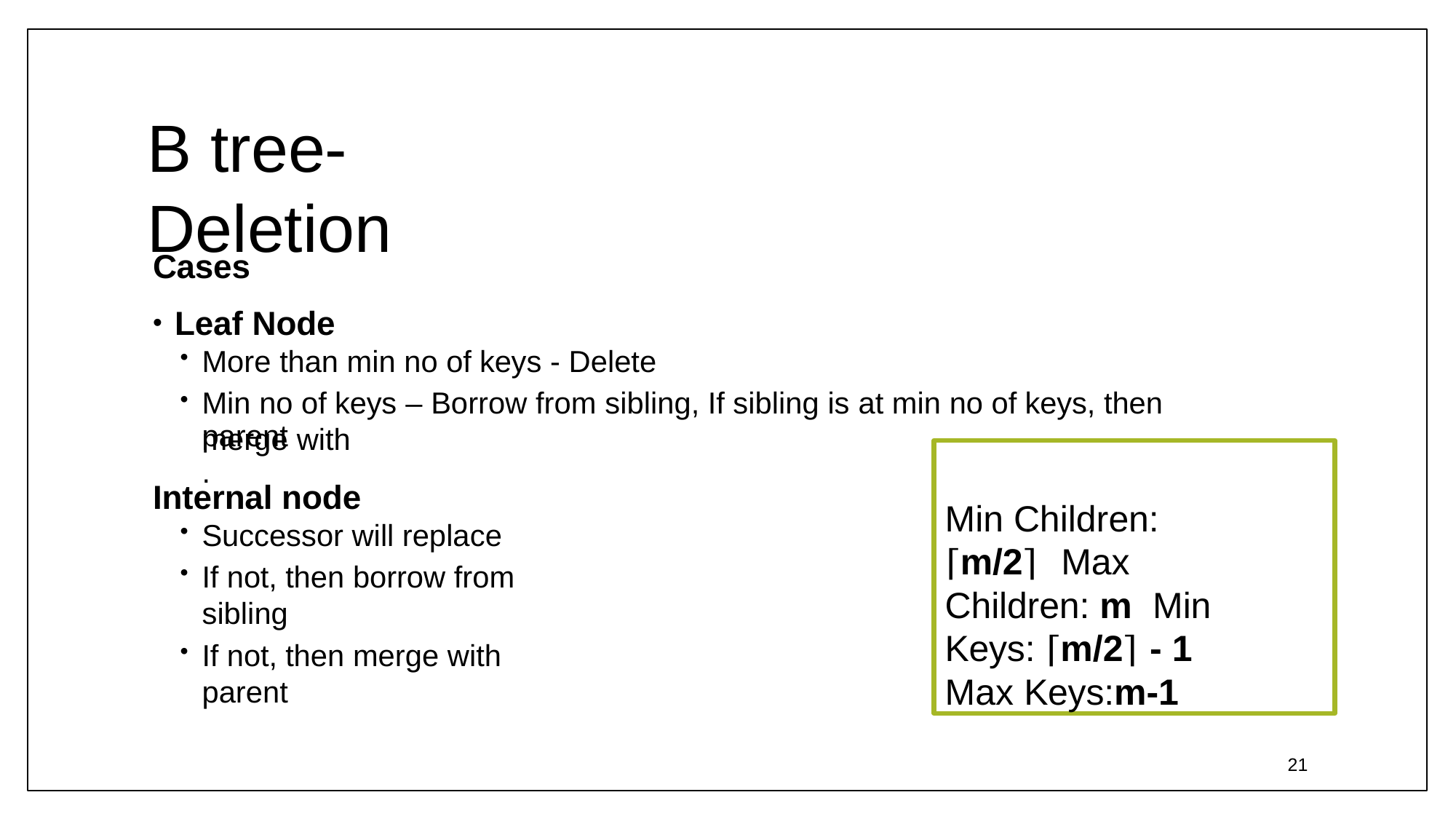

# B tree- Deletion
Cases
Leaf Node
More than min no of keys - Delete
Min no of keys – Borrow from sibling, If sibling is at min no of keys, then merge with
parent.

Min Children: ⌈m/2⌉  Max Children: m  Min Keys: ⌈m/2⌉ - 1  Max Keys:m-1
Internal node
Successor will replace
If not, then borrow from sibling
If not, then merge with parent
21